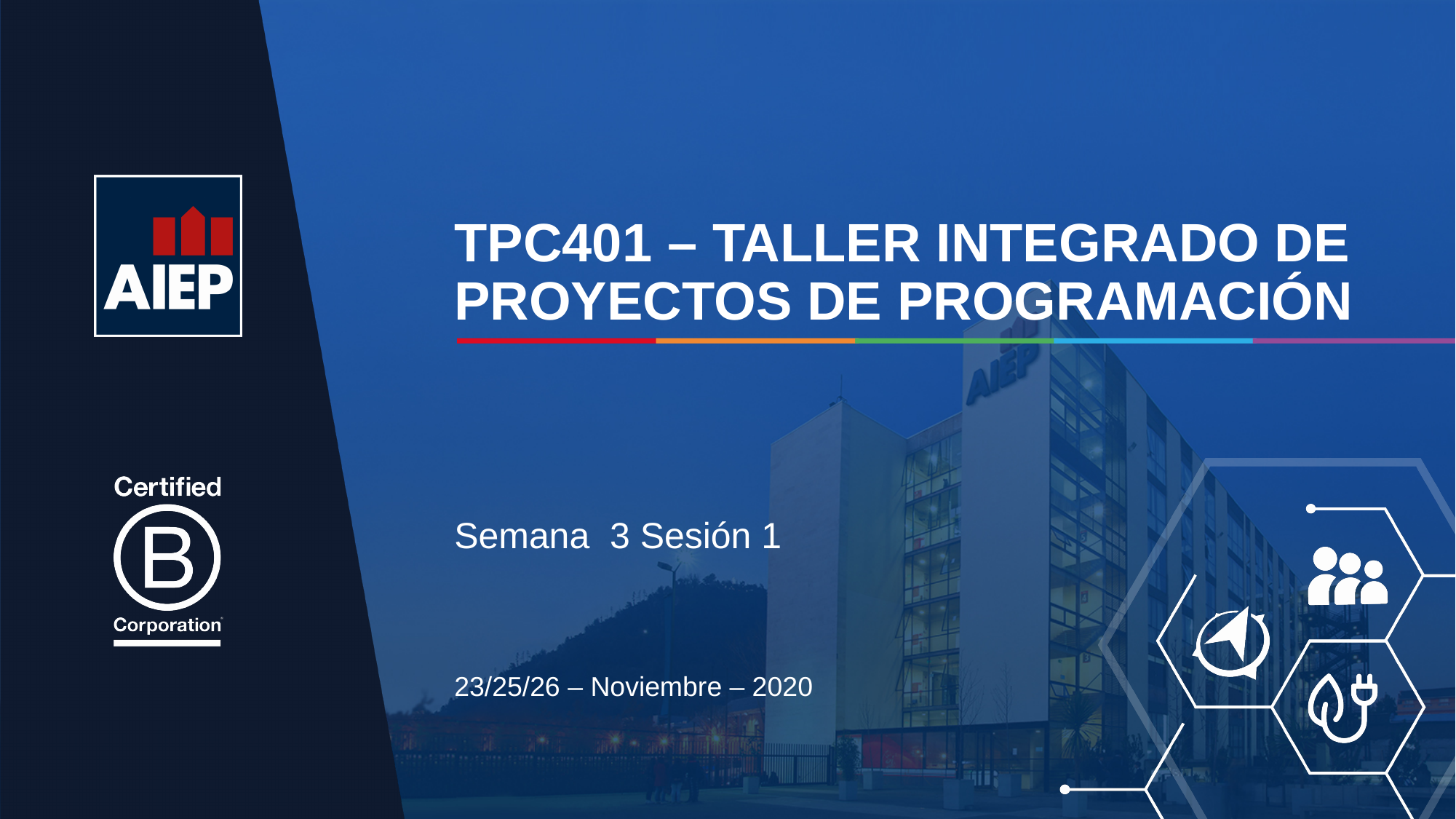

# TPC401 – taller integrado de proyectos de programación
Semana  3 Sesión 1
23/25/26 – Noviembre – 2020